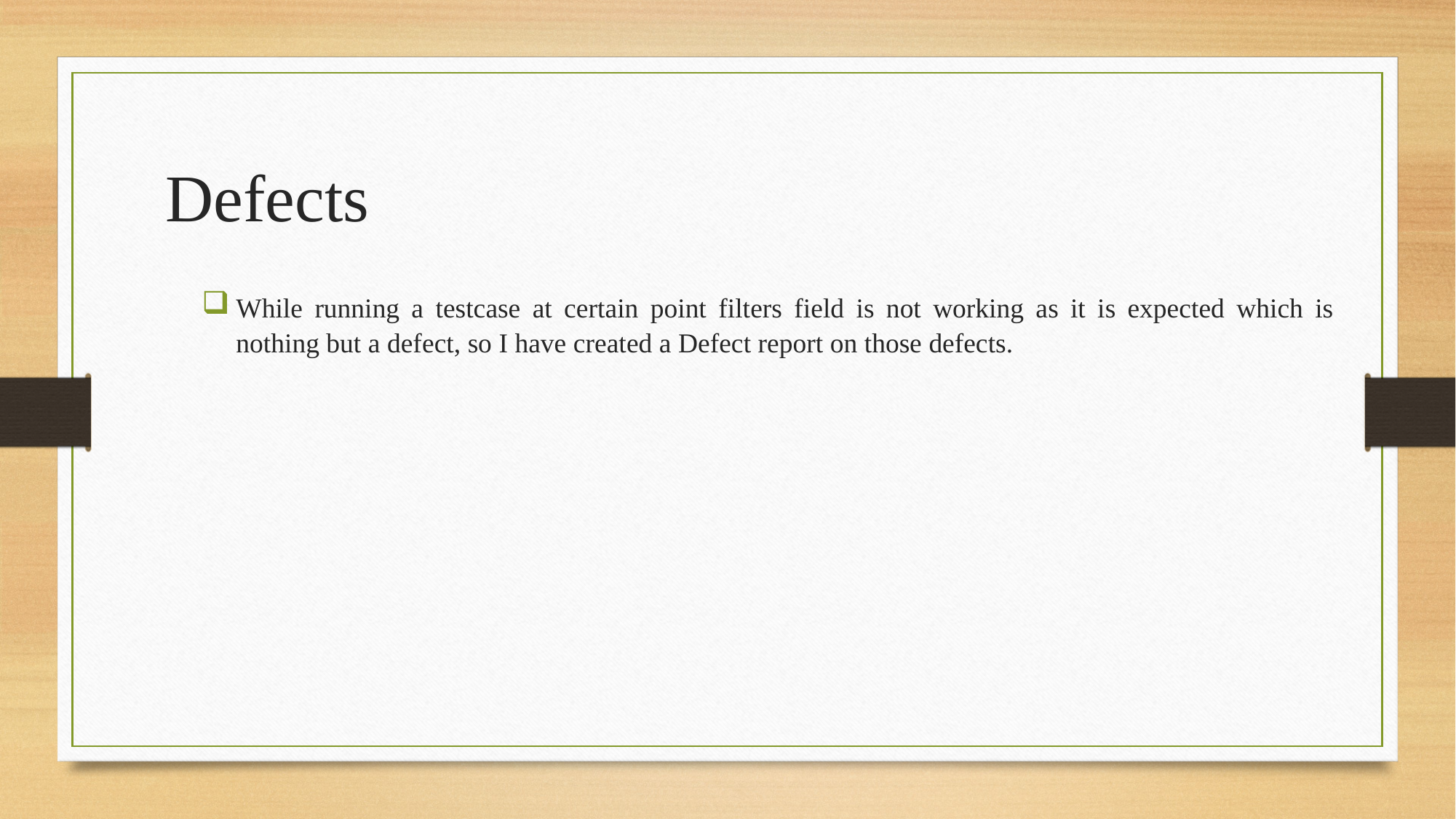

# Defects
While running a testcase at certain point filters field is not working as it is expected which is nothing but a defect, so I have created a Defect report on those defects.